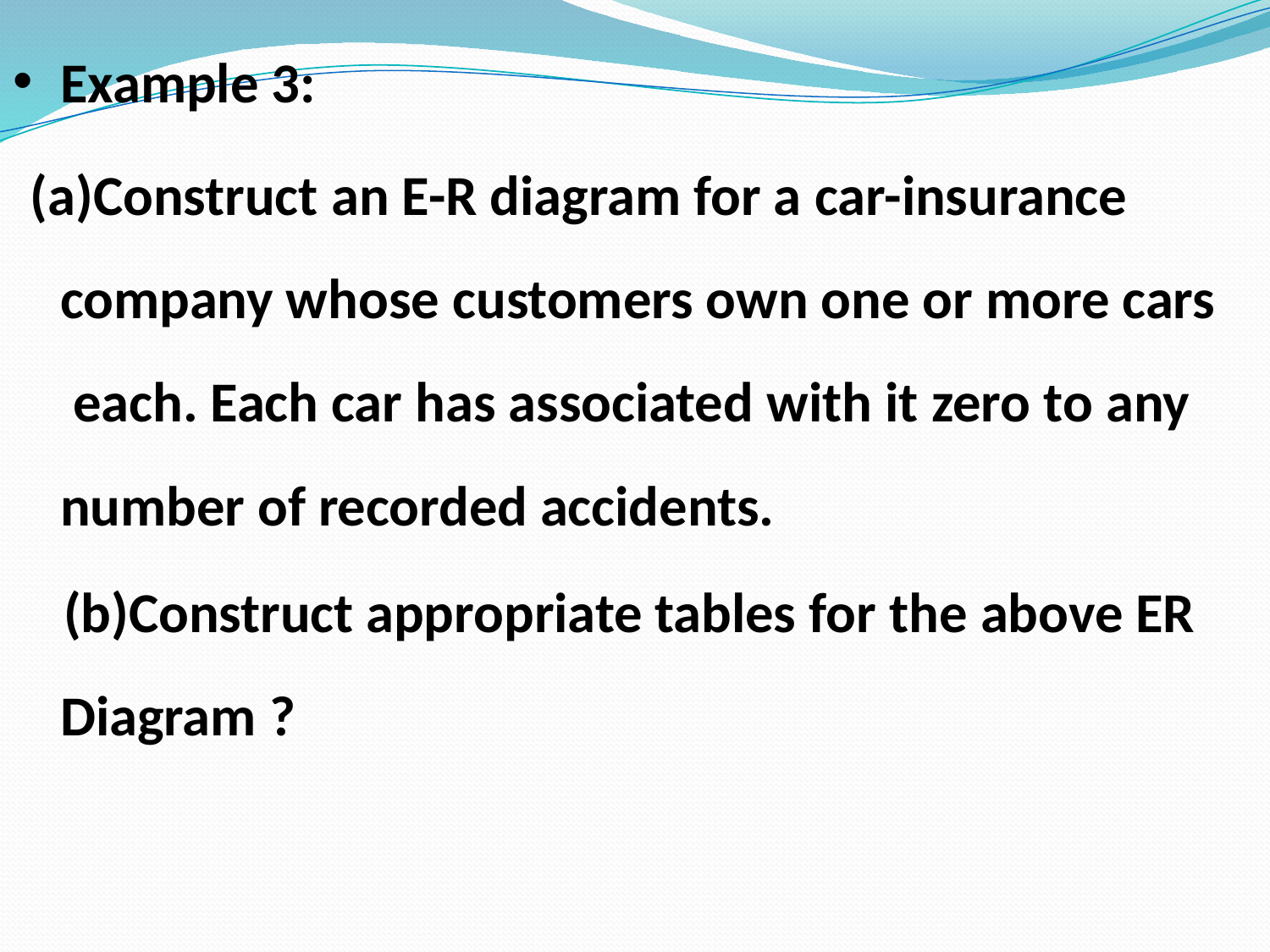

Example 3:
Construct an E-R diagram for a car-insurance  company whose customers own one or more cars  each. Each car has associated with it zero to any  number of recorded accidents.
Construct appropriate tables for the above ER  Diagram ?